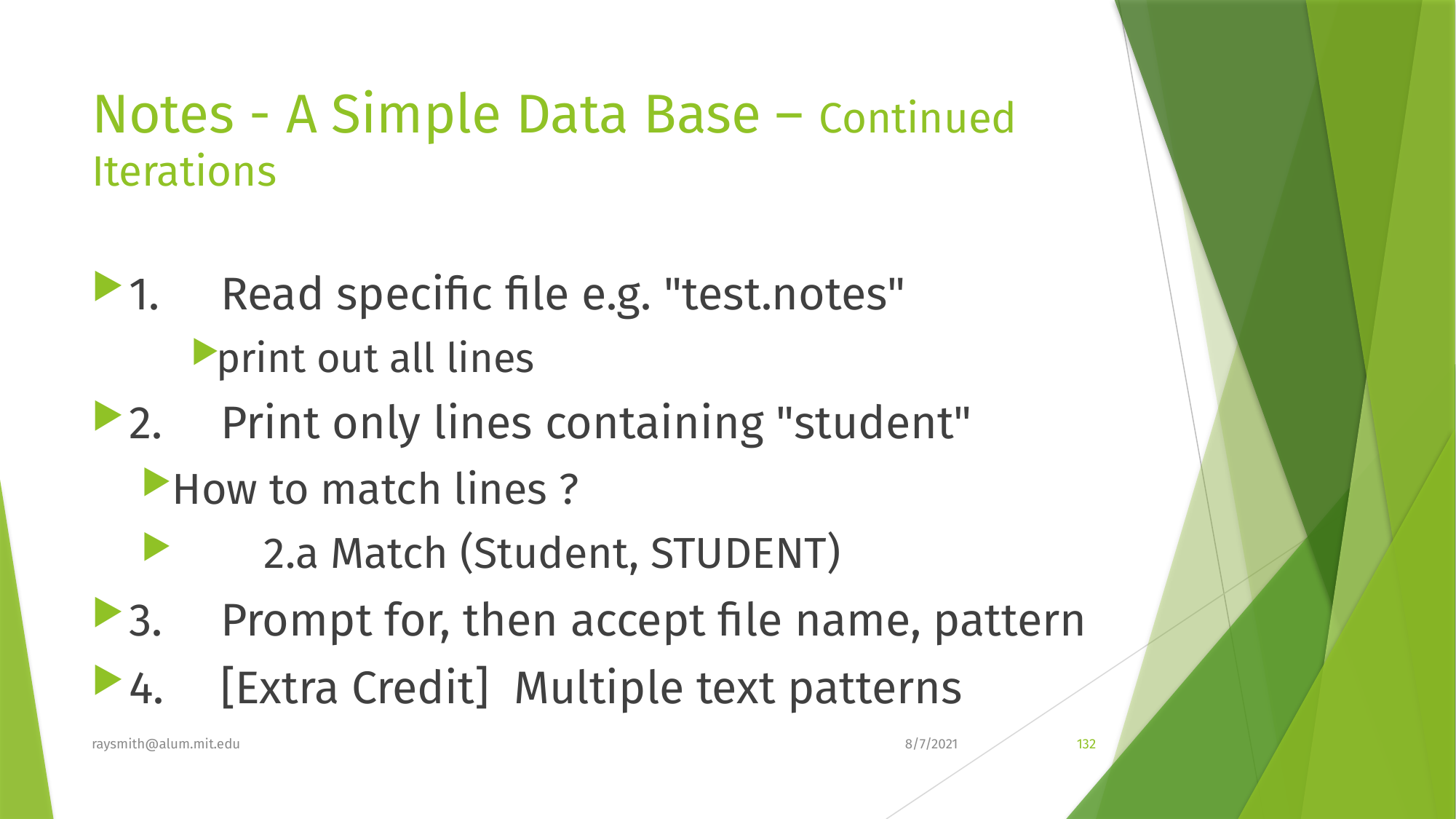

# Notes - A Simple Data Base – Continued Iterations
1.	Read specific file e.g. "test.notes"
print out all lines
2.	Print only lines containing "student"
How to match lines ?
 	2.a Match (Student, STUDENT)
3.	Prompt for, then accept file name, pattern
4.	[Extra Credit]  Multiple text patterns
raysmith@alum.mit.edu
8/7/2021
132